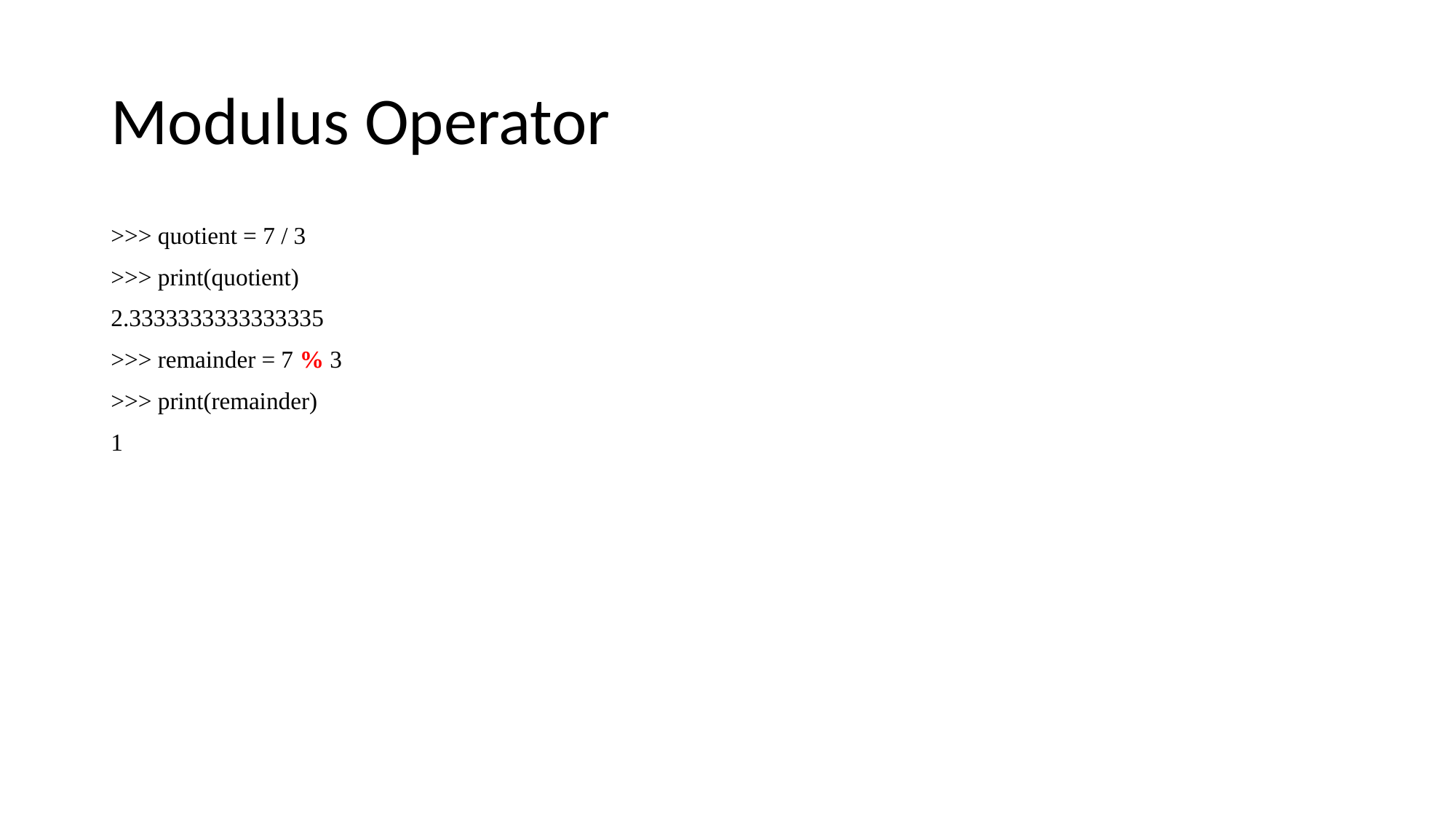

# Modulus Operator
>>> quotient = 7 / 3
>>> print(quotient)
2.3333333333333335
>>> remainder = 7 % 3
>>> print(remainder)
1